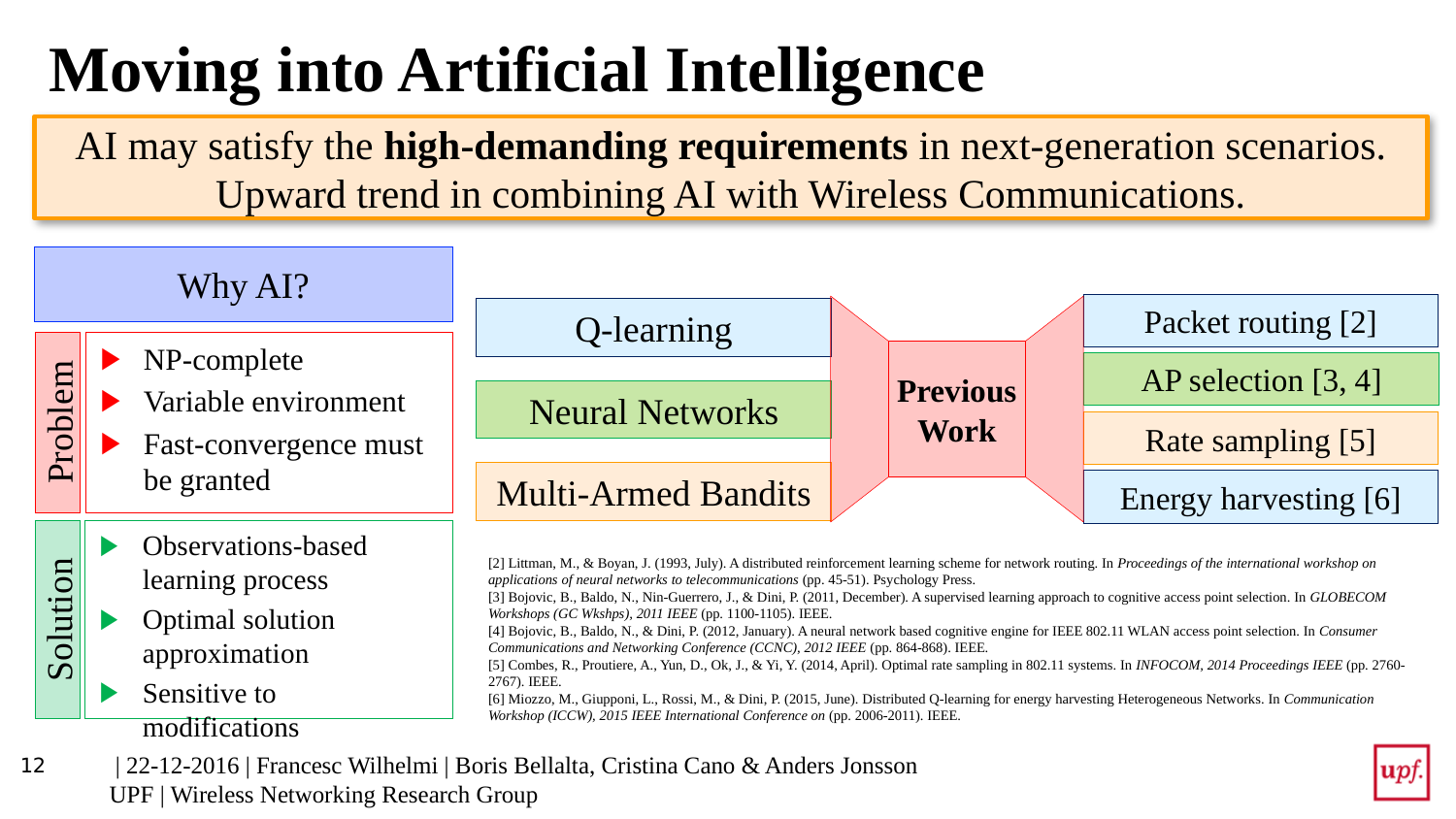

# Moving into Artificial Intelligence
Why AI?
AI may satisfy the high-demanding requirements in next-generation scenarios. Upward trend in combining AI with Wireless Communications.
Packet routing [2]
Q-learning
Previous Work
AP selection [3, 4]

Neural Networks
Rate sampling [5]
Multi-Armed Bandits
Energy harvesting [6]
Problem
NP-complete
Variable environment
Fast-convergence must be granted

Observations-based learning process
Optimal solution approximation
Sensitive to modifications
Solution
[2] Littman, M., & Boyan, J. (1993, July). A distributed reinforcement learning scheme for network routing. In Proceedings of the international workshop on applications of neural networks to telecommunications (pp. 45-51). Psychology Press.
[3] Bojovic, B., Baldo, N., Nin-Guerrero, J., & Dini, P. (2011, December). A supervised learning approach to cognitive access point selection. In GLOBECOM Workshops (GC Wkshps), 2011 IEEE (pp. 1100-1105). IEEE.
[4] Bojovic, B., Baldo, N., & Dini, P. (2012, January). A neural network based cognitive engine for IEEE 802.11 WLAN access point selection. In Consumer Communications and Networking Conference (CCNC), 2012 IEEE (pp. 864-868). IEEE.
[5] Combes, R., Proutiere, A., Yun, D., Ok, J., & Yi, Y. (2014, April). Optimal rate sampling in 802.11 systems. In INFOCOM, 2014 Proceedings IEEE (pp. 2760-2767). IEEE.
[6] Miozzo, M., Giupponi, L., Rossi, M., & Dini, P. (2015, June). Distributed Q-learning for energy harvesting Heterogeneous Networks. In Communication Workshop (ICCW), 2015 IEEE International Conference on (pp. 2006-2011). IEEE.
12